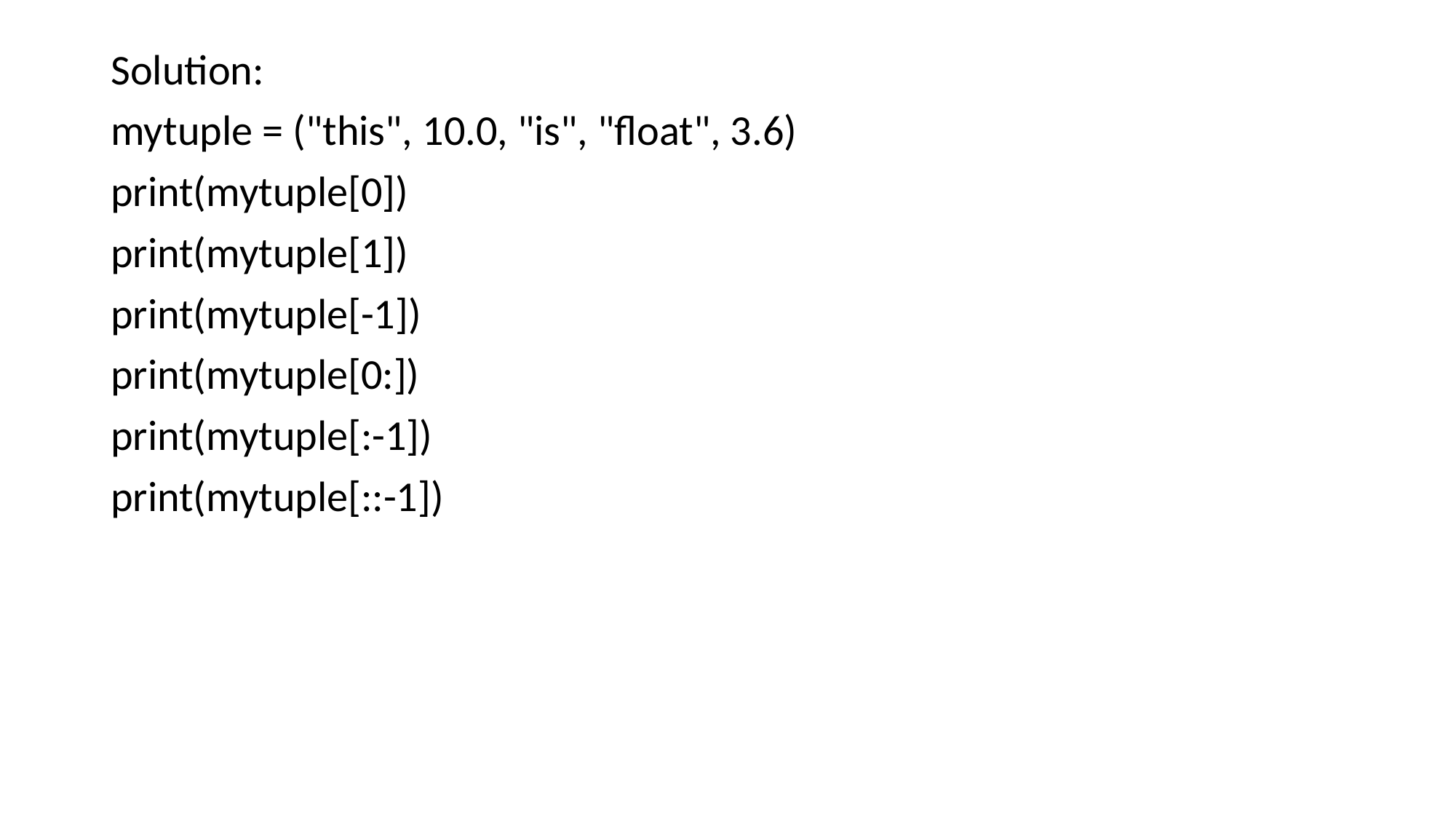

Solution:
mytuple = ("this", 10.0, "is", "float", 3.6)
print(mytuple[0])
print(mytuple[1])
print(mytuple[-1])
print(mytuple[0:])
print(mytuple[:-1])
print(mytuple[::-1])